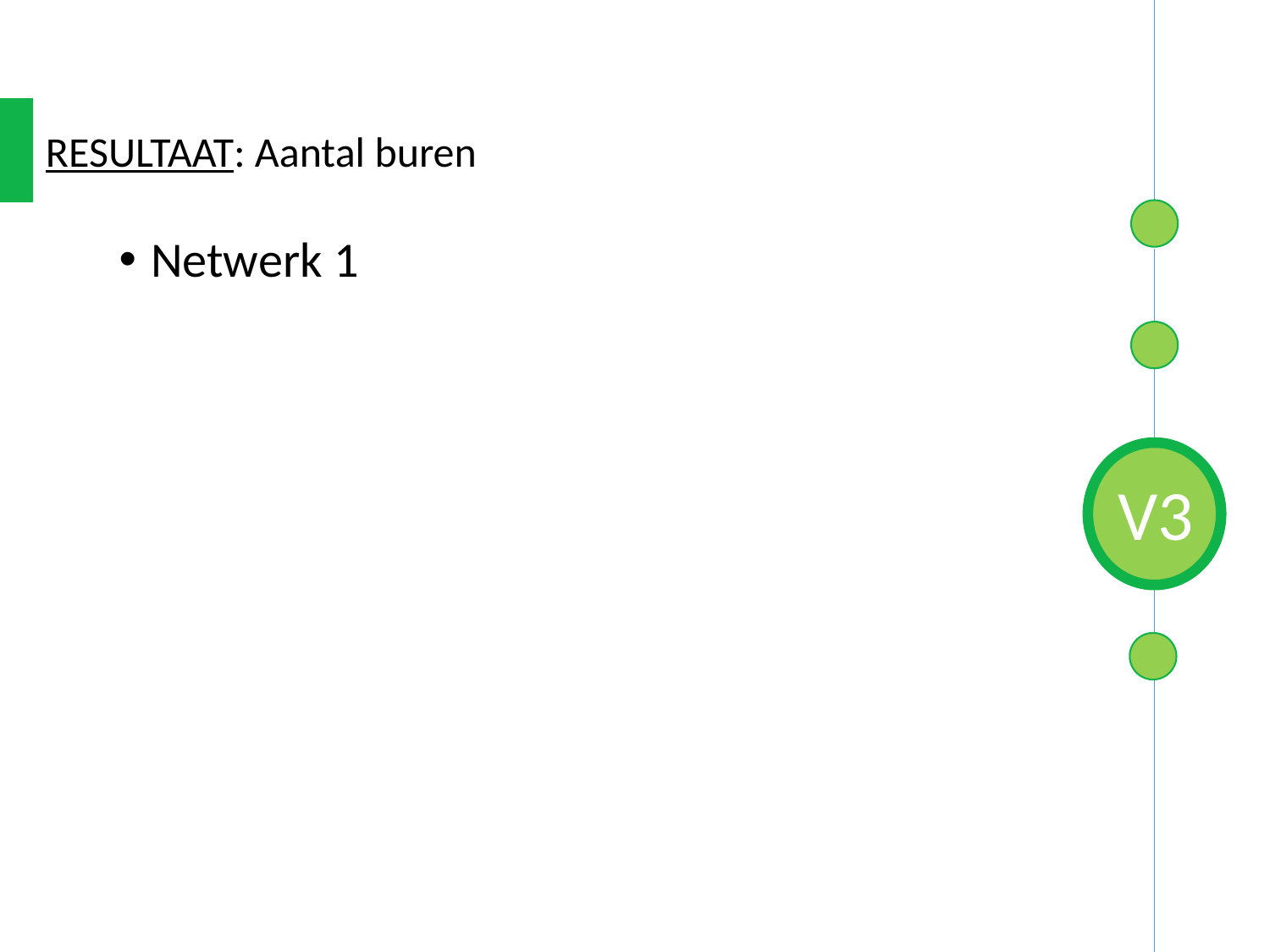

RESULTAAT: Aantal buren

Netwerk 1

1

V3